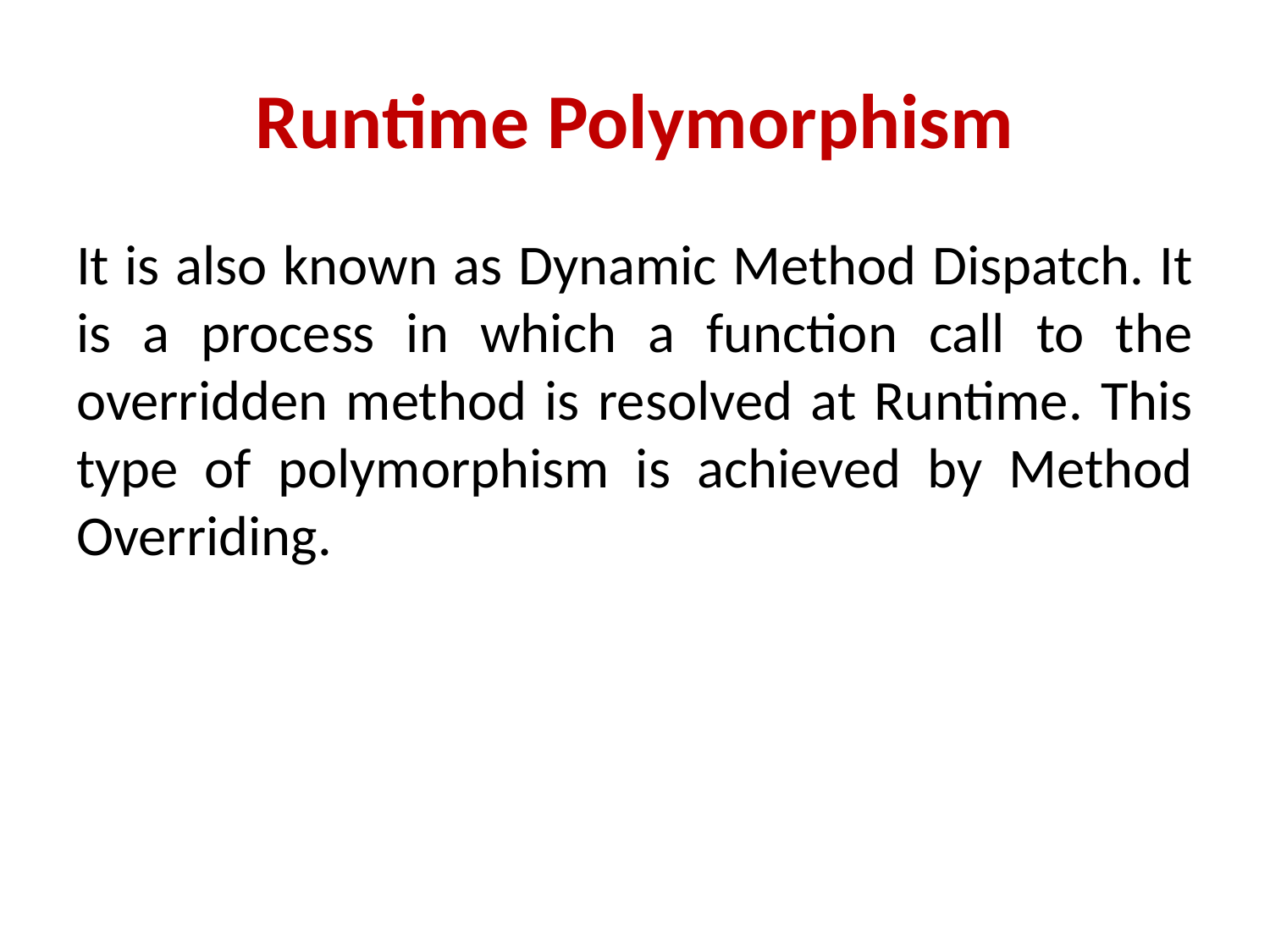

# Runtime Polymorphism
It is also known as Dynamic Method Dispatch. It is a process in which a function call to the overridden method is resolved at Runtime. This type of polymorphism is achieved by Method Overriding.